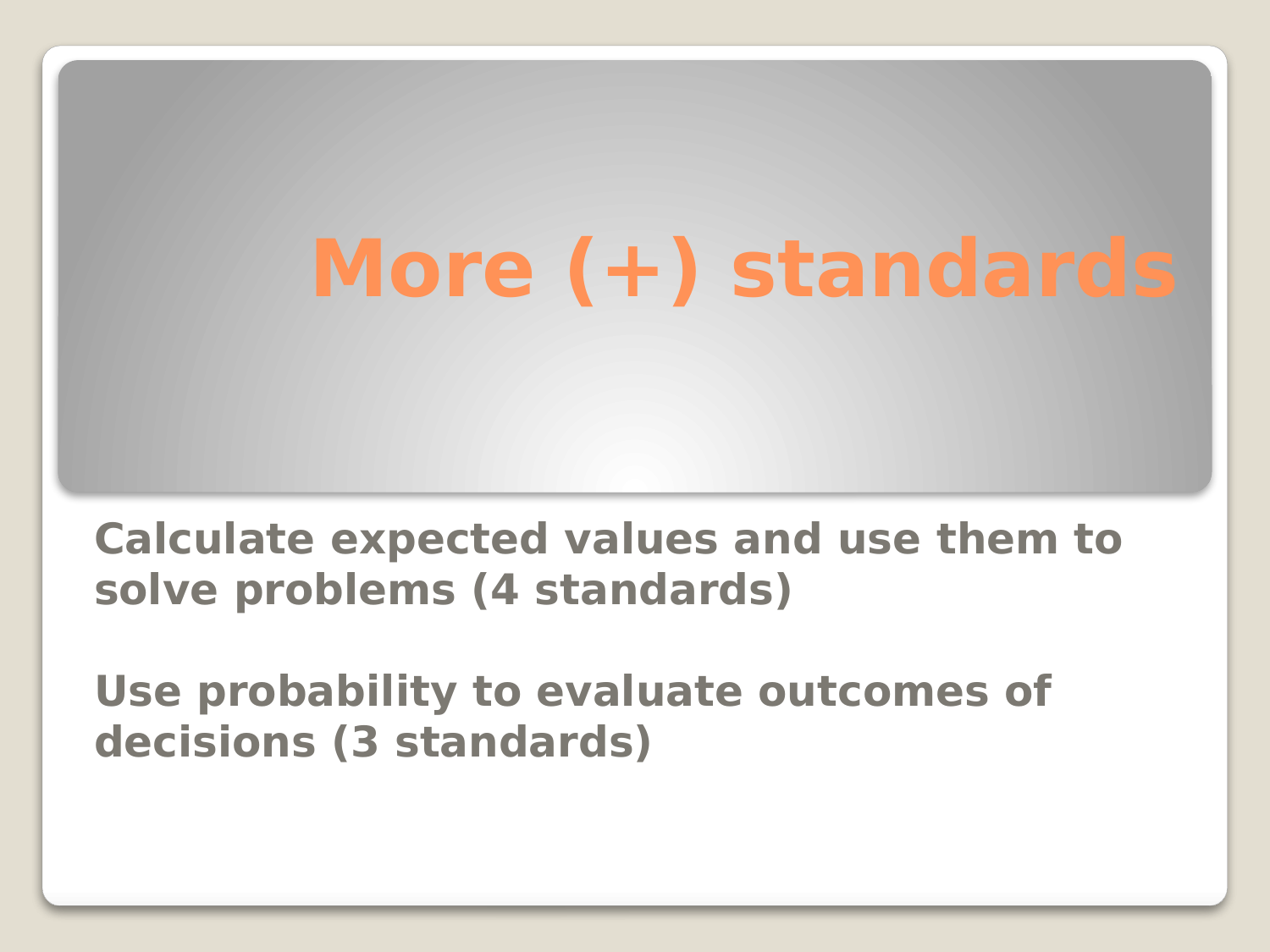

# More (+) standards
Calculate expected values and use them to solve problems (4 standards)

Use probability to evaluate outcomes of decisions (3 standards)